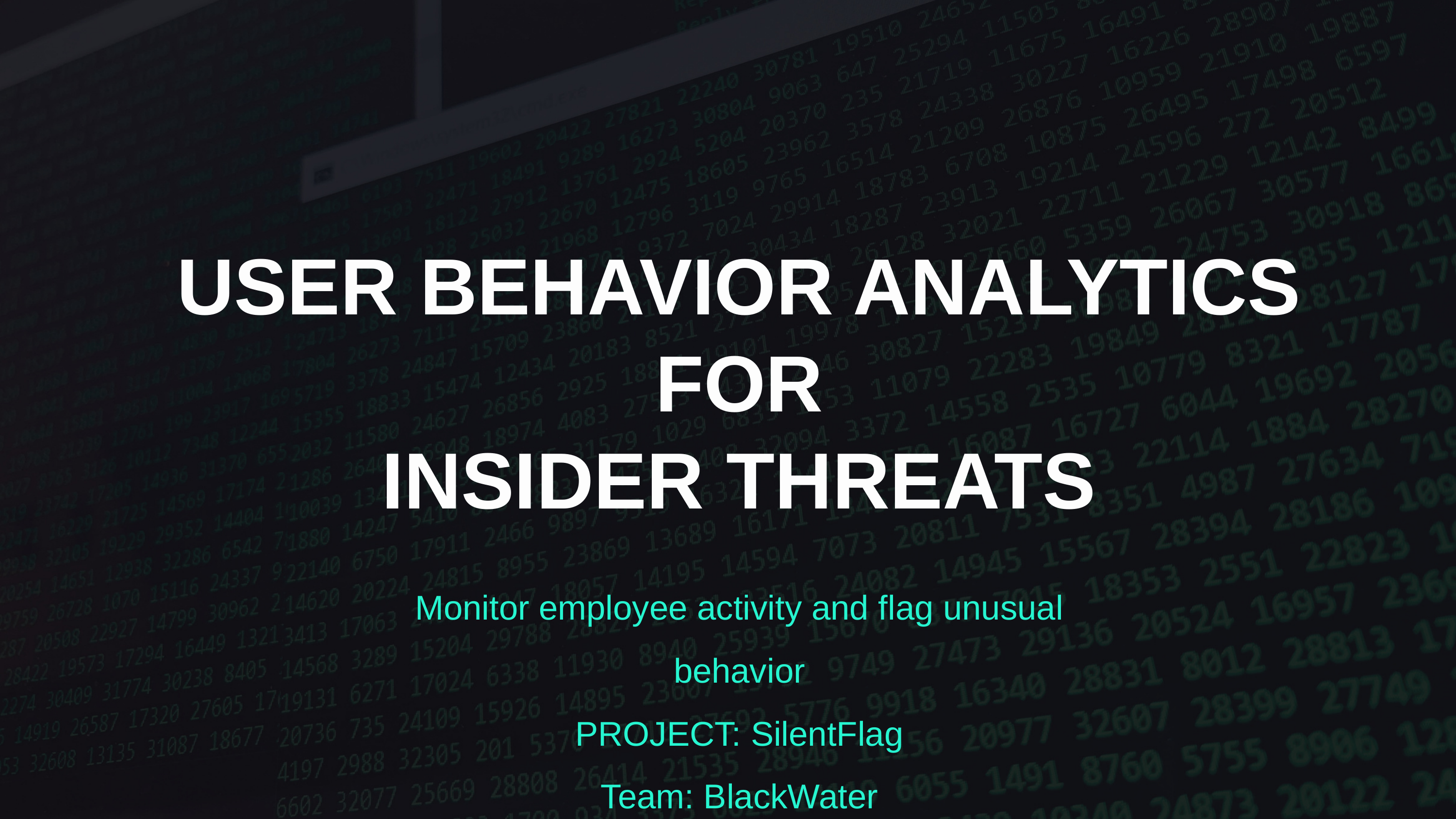

USER BEHAVIOR ANALYTICS
FOR
INSIDER THREATS
Monitor employee activity and flag unusual behavior
PROJECT: SilentFlag
Team: BlackWater